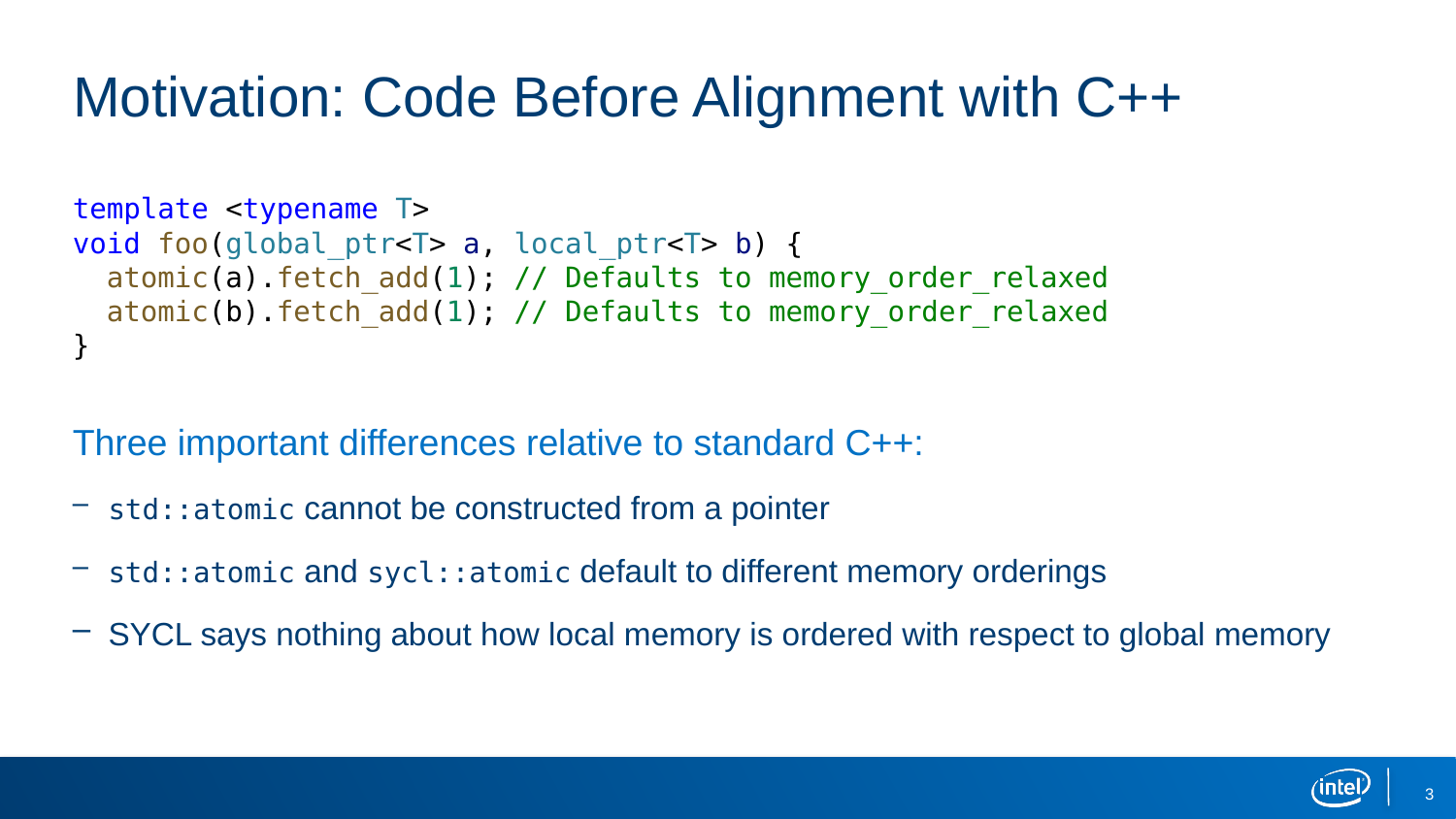

# Motivation: Code Before Alignment with C++
template <typename T>
void foo(global_ptr<T> a, local_ptr<T> b) {
  atomic(a).fetch_add(1); // Defaults to memory_order_relaxed
  atomic(b).fetch_add(1); // Defaults to memory_order_relaxed
}
Three important differences relative to standard C++:
std::atomic cannot be constructed from a pointer
std::atomic and sycl::atomic default to different memory orderings
SYCL says nothing about how local memory is ordered with respect to global memory
3